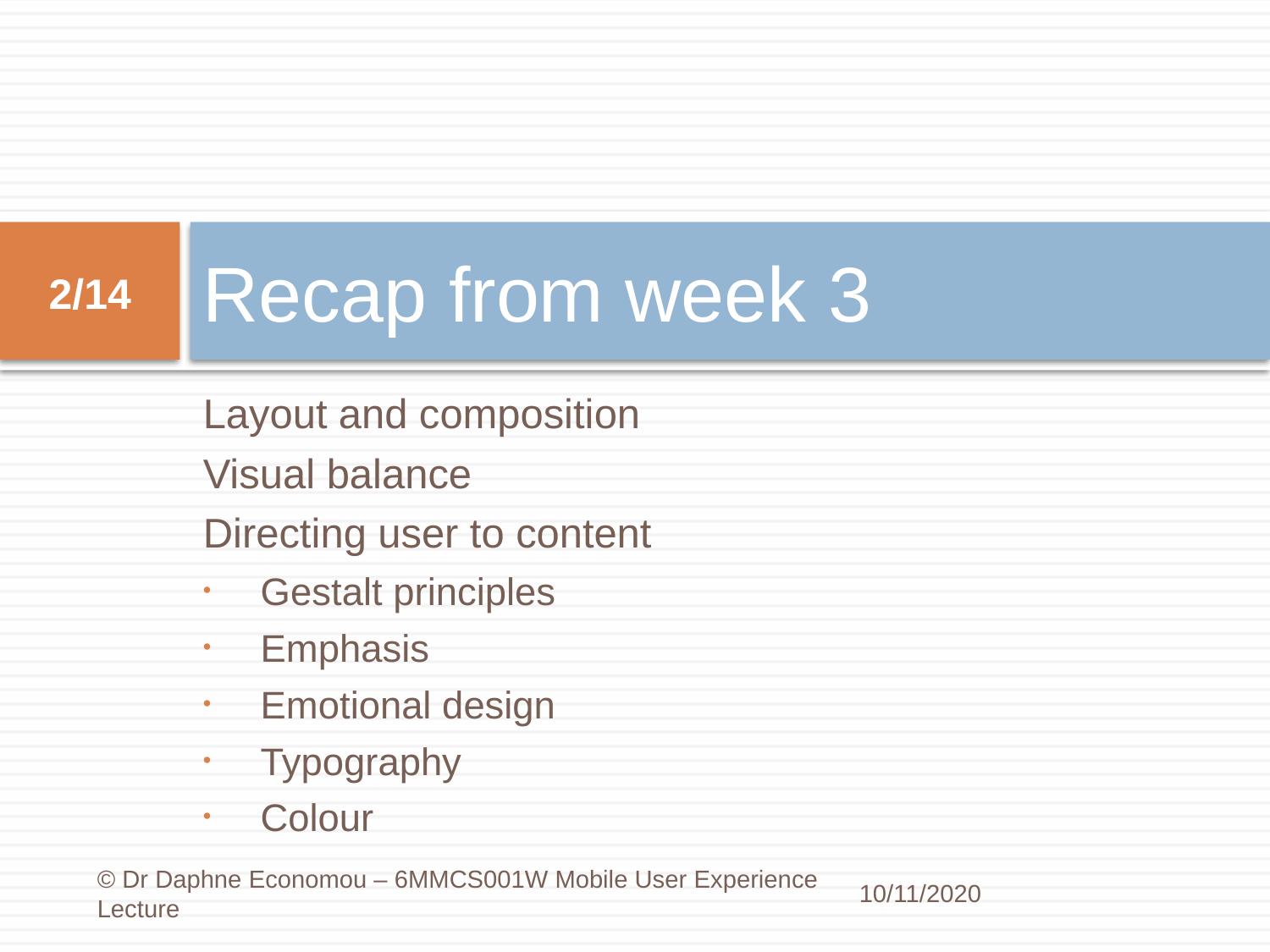

# Recap from week 3
2/14
Layout and composition
Visual balance
Directing user to content
Gestalt principles
Emphasis
Emotional design
Typography
Colour

© Dr Daphne Economou – 6MMCS001W Mobile User Experience Lecture
10/11/2020